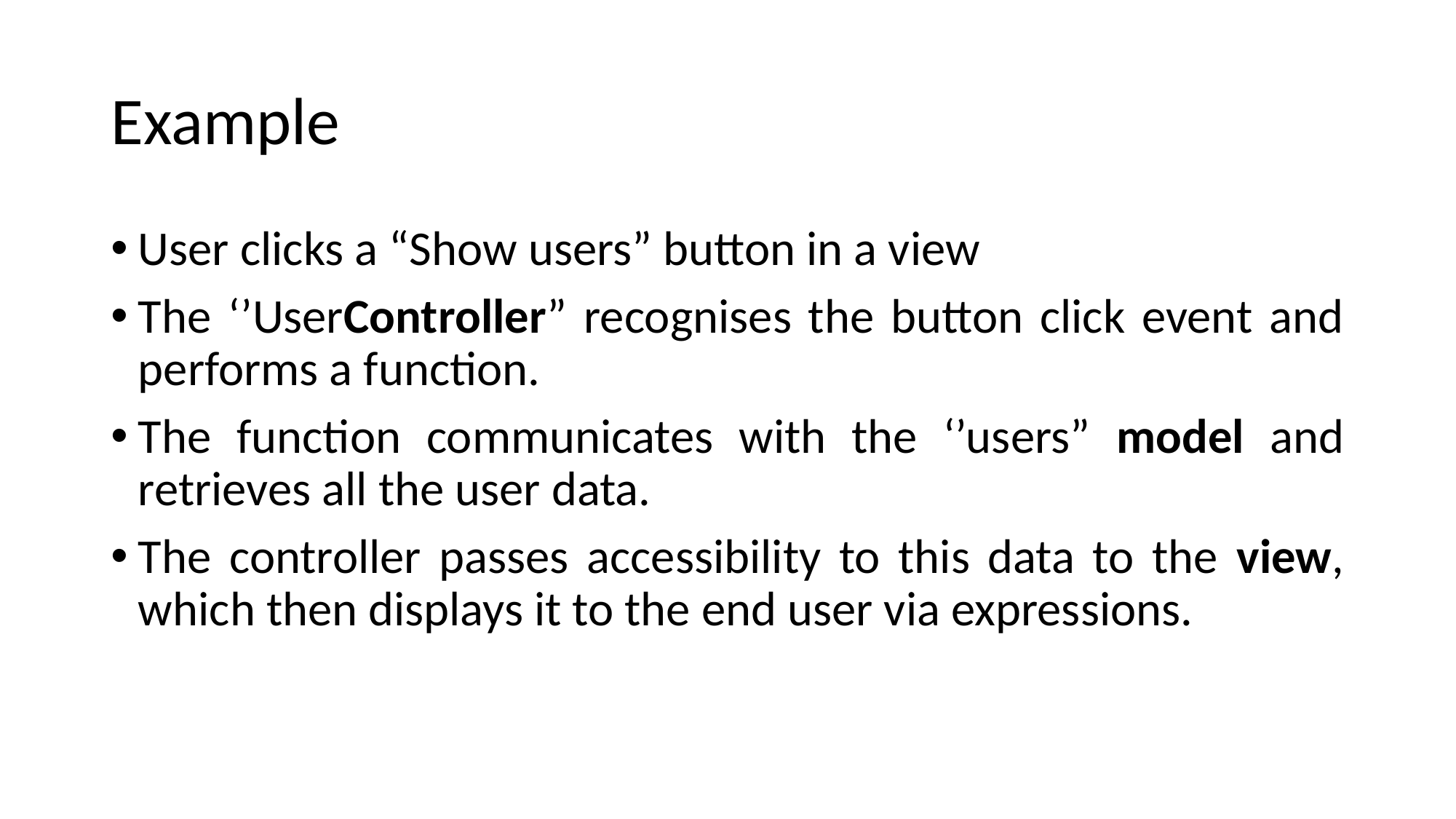

# Example
User clicks a “Show users” button in a view
The ‘’UserController” recognises the button click event and performs a function.
The function communicates with the ‘’users” model and retrieves all the user data.
The controller passes accessibility to this data to the view, which then displays it to the end user via expressions.